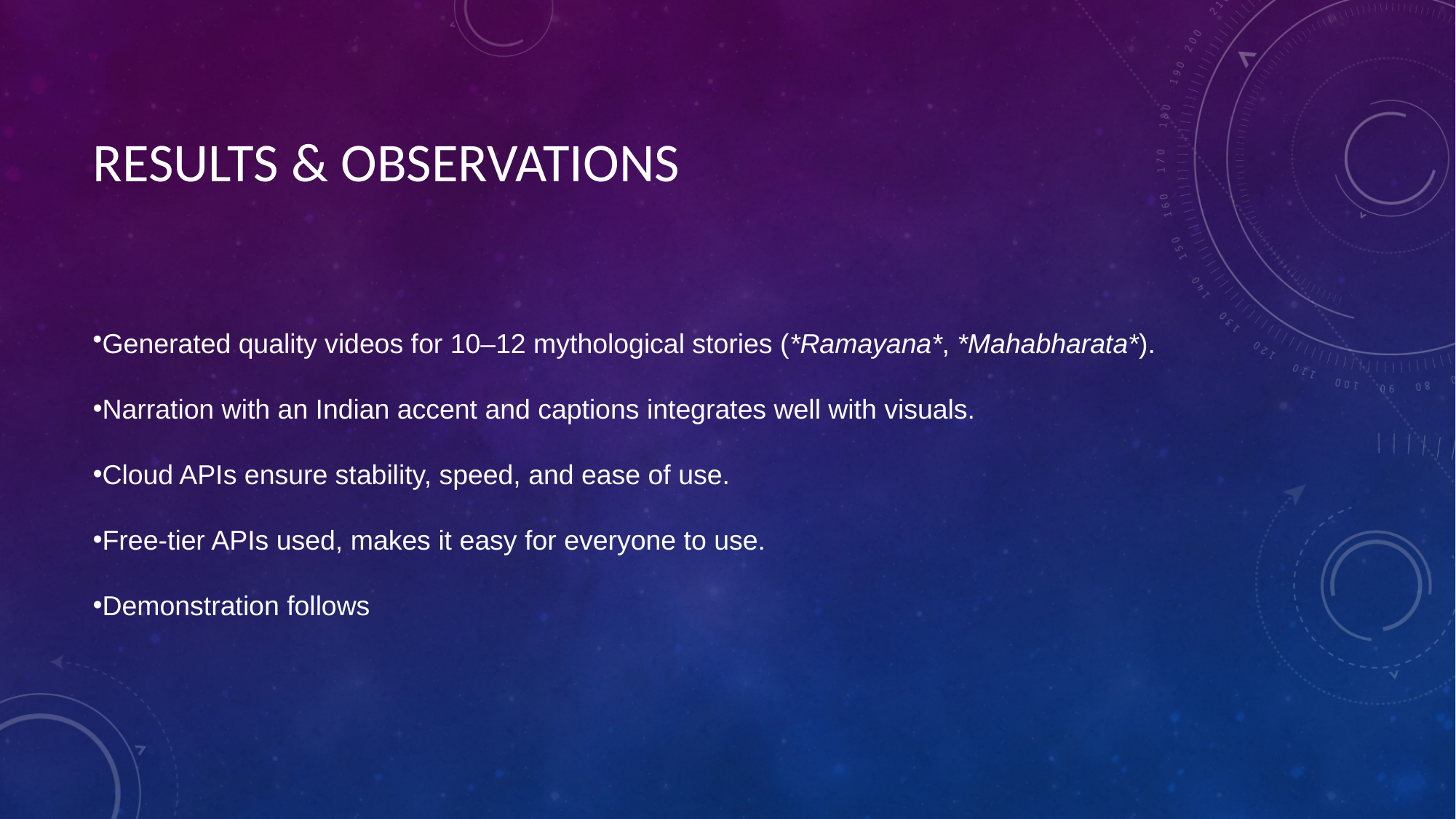

# Results & Observations
Generated quality videos for 10–12 mythological stories (*Ramayana*, *Mahabharata*).

Narration with an Indian accent and captions integrates well with visuals.

Cloud APIs ensure stability, speed, and ease of use.

Free-tier APIs used, makes it easy for everyone to use.

Demonstration follows